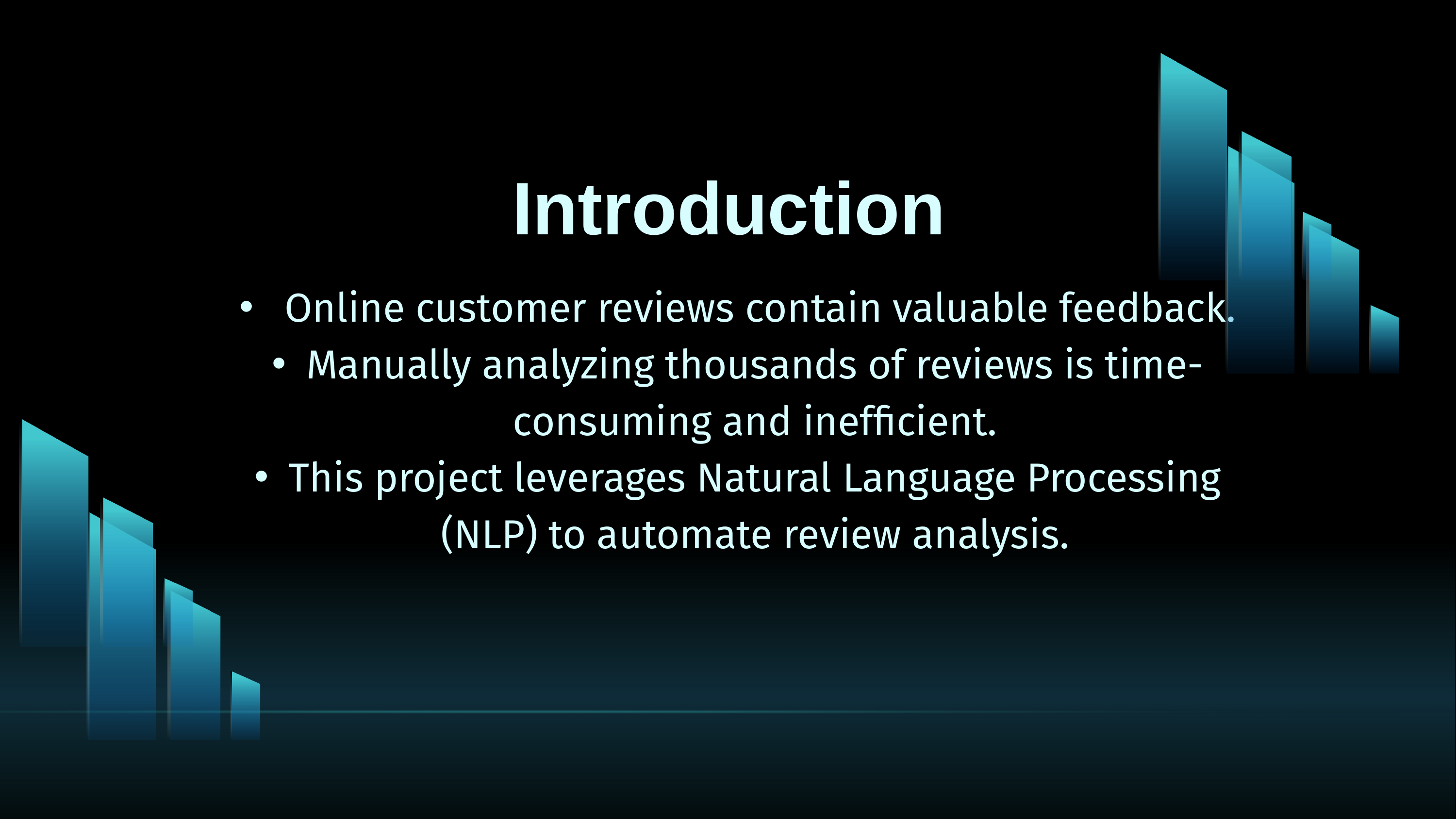

Introduction
 Online customer reviews contain valuable feedback.
Manually analyzing thousands of reviews is time-consuming and inefficient.
This project leverages Natural Language Processing (NLP) to automate review analysis.